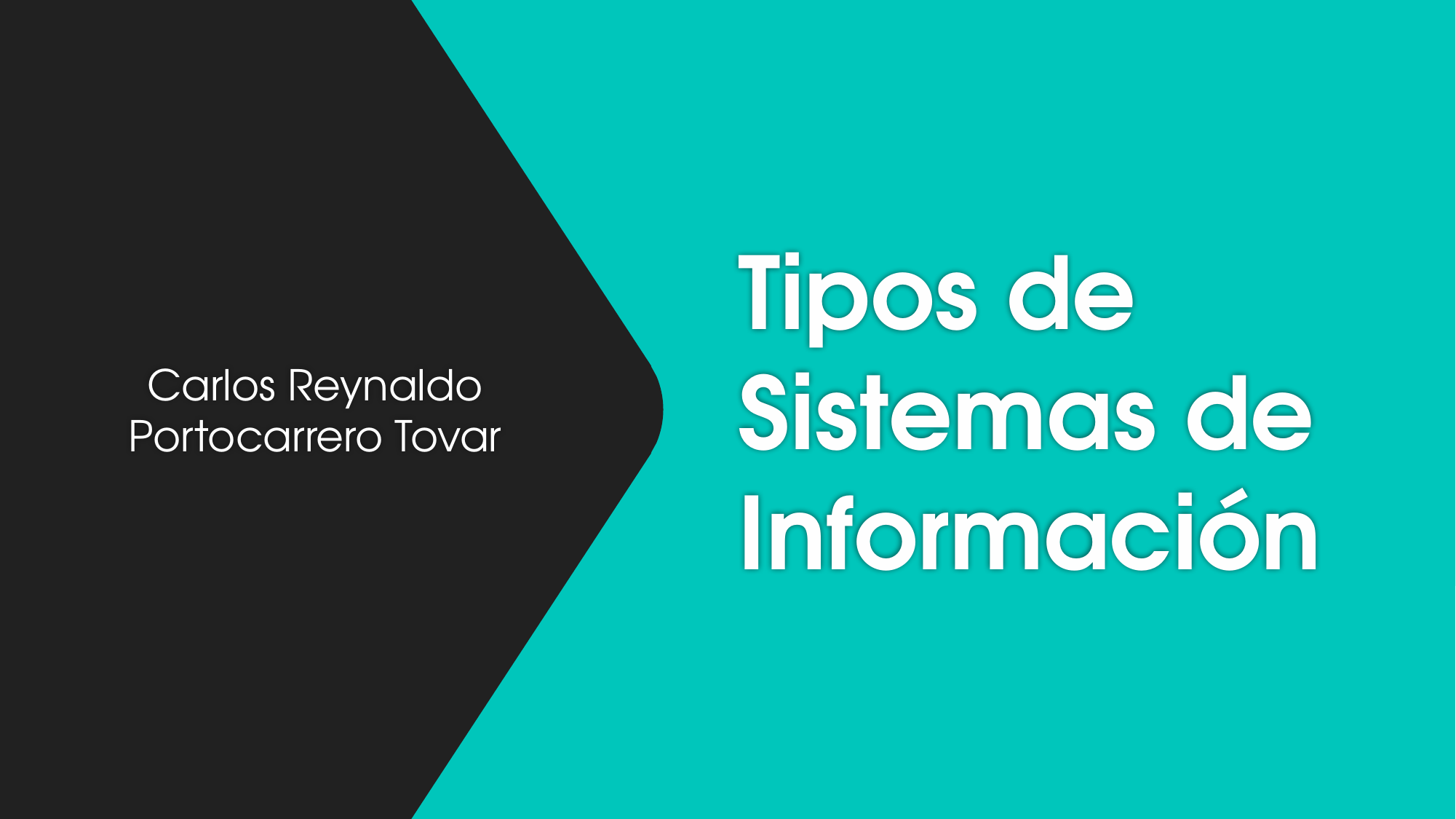

# Tipos de Sistemas de Información
Carlos Reynaldo Portocarrero Tovar